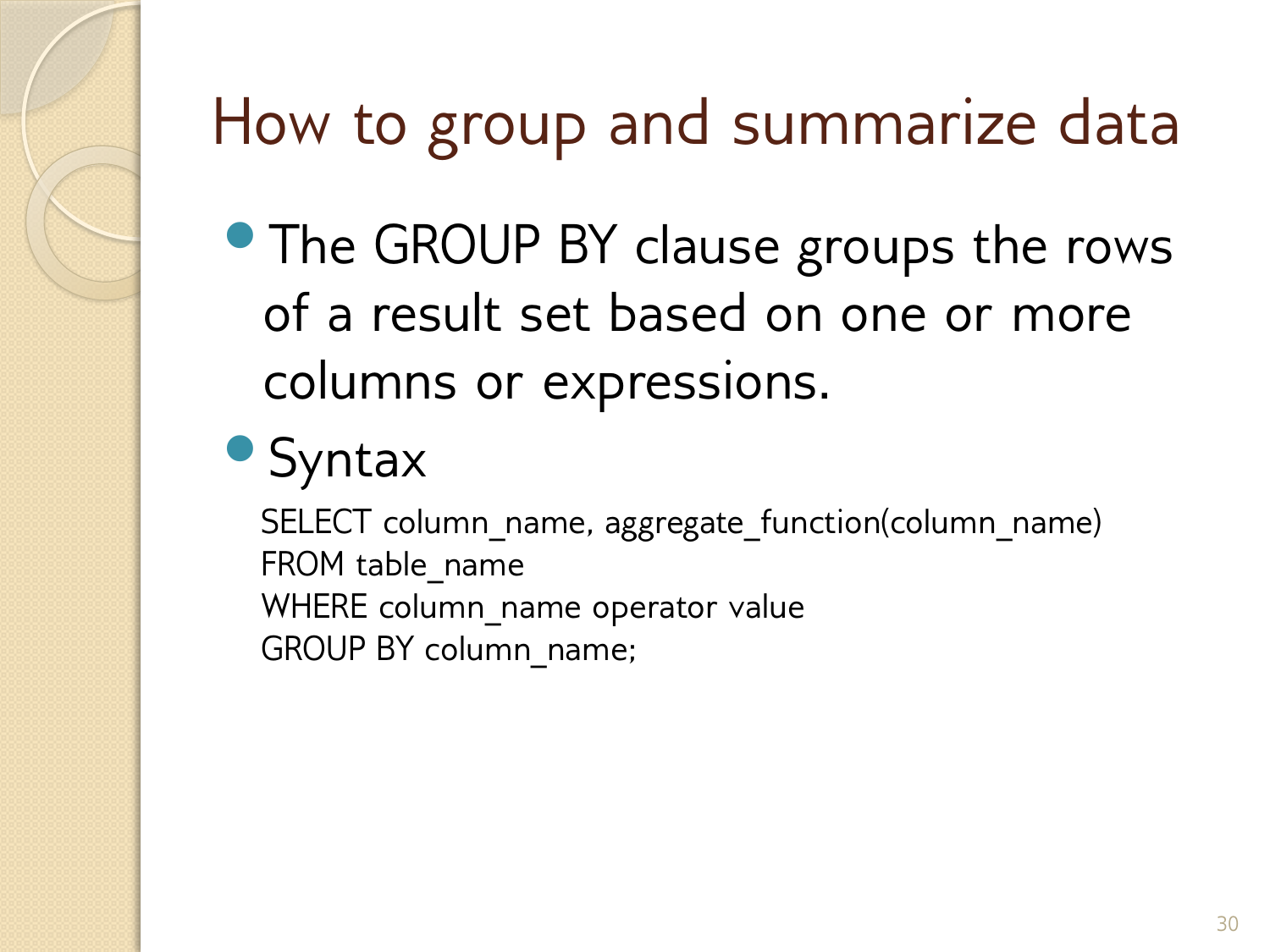

# How to group and summarize data
The GROUP BY clause groups the rows of a result set based on one or more columns or expressions.
Syntax
SELECT column_name, aggregate_function(column_name)
FROM table_name
WHERE column_name operator value
GROUP BY column_name;

30